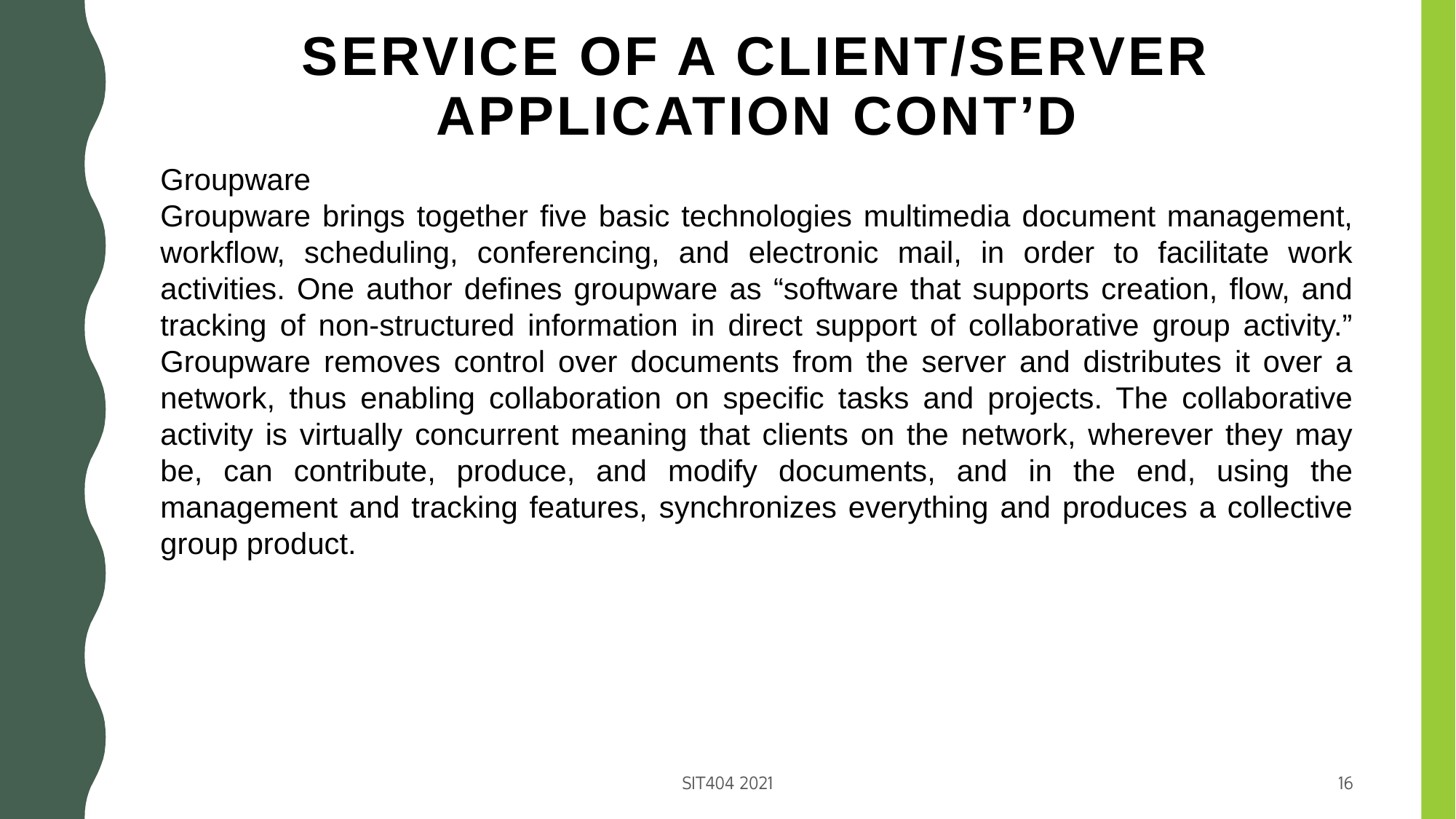

# SERVICE OF A CLIENT/SERVER APPLICATION cont’d
Groupware
Groupware brings together five basic technologies multimedia document management, workflow, scheduling, conferencing, and electronic mail, in order to facilitate work activities. One author defines groupware as “software that supports creation, flow, and tracking of non-structured information in direct support of collaborative group activity.” Groupware removes control over documents from the server and distributes it over a network, thus enabling collaboration on specific tasks and projects. The collaborative activity is virtually concurrent meaning that clients on the network, wherever they may be, can contribute, produce, and modify documents, and in the end, using the management and tracking features, synchronizes everything and produces a collective group product.
SIT404 2021
16